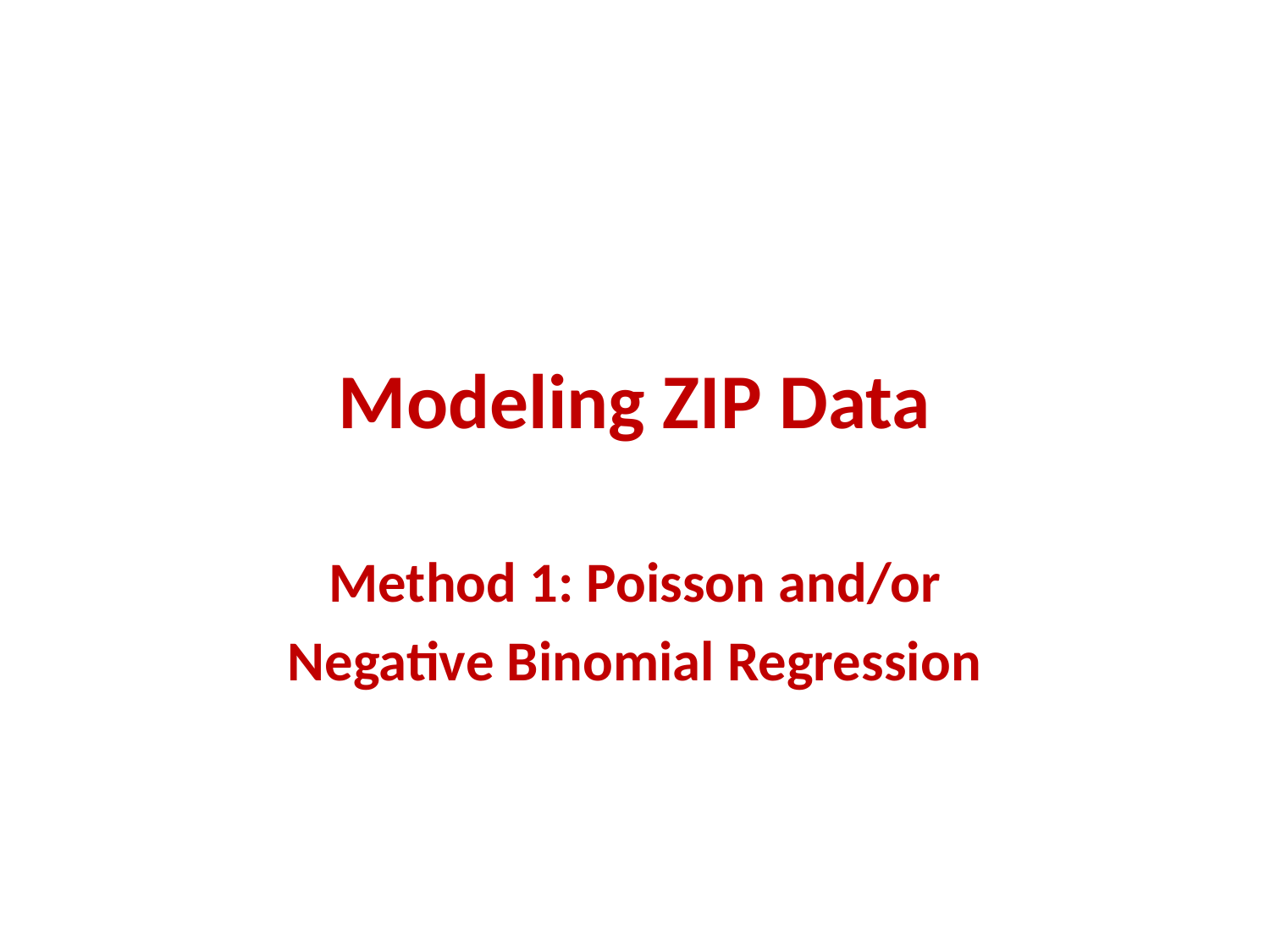

# Modeling ZIP Data
Method 1: Poisson and/or
Negative Binomial Regression